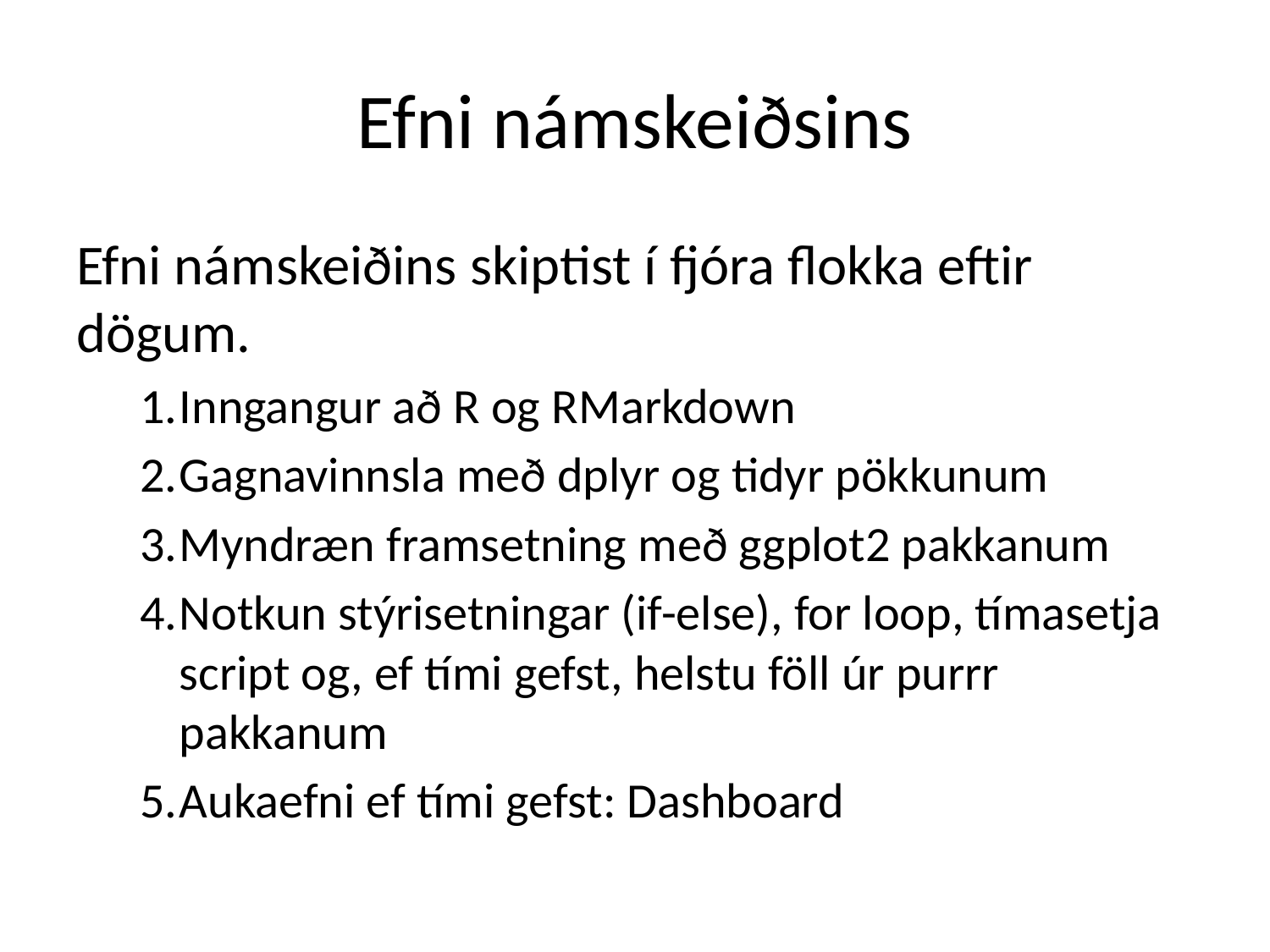

# Efni námskeiðsins
Efni námskeiðins skiptist í fjóra flokka eftir dögum.
Inngangur að R og RMarkdown
Gagnavinnsla með dplyr og tidyr pökkunum
Myndræn framsetning með ggplot2 pakkanum
Notkun stýrisetningar (if-else), for loop, tímasetja script og, ef tími gefst, helstu föll úr purrr pakkanum
Aukaefni ef tími gefst: Dashboard